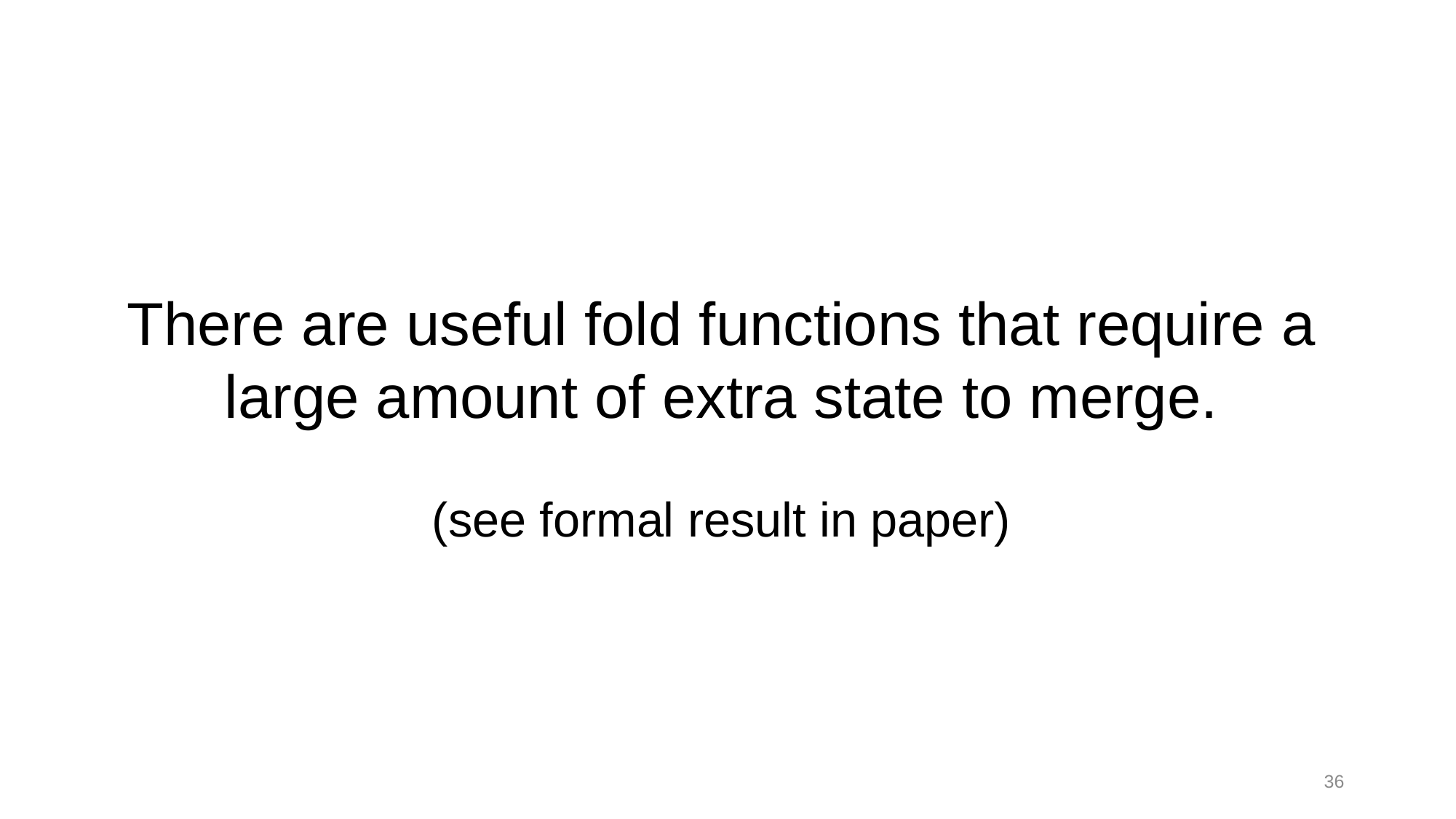

There are useful fold functions that require a large amount of extra state to merge.

(see formal result in paper)
36